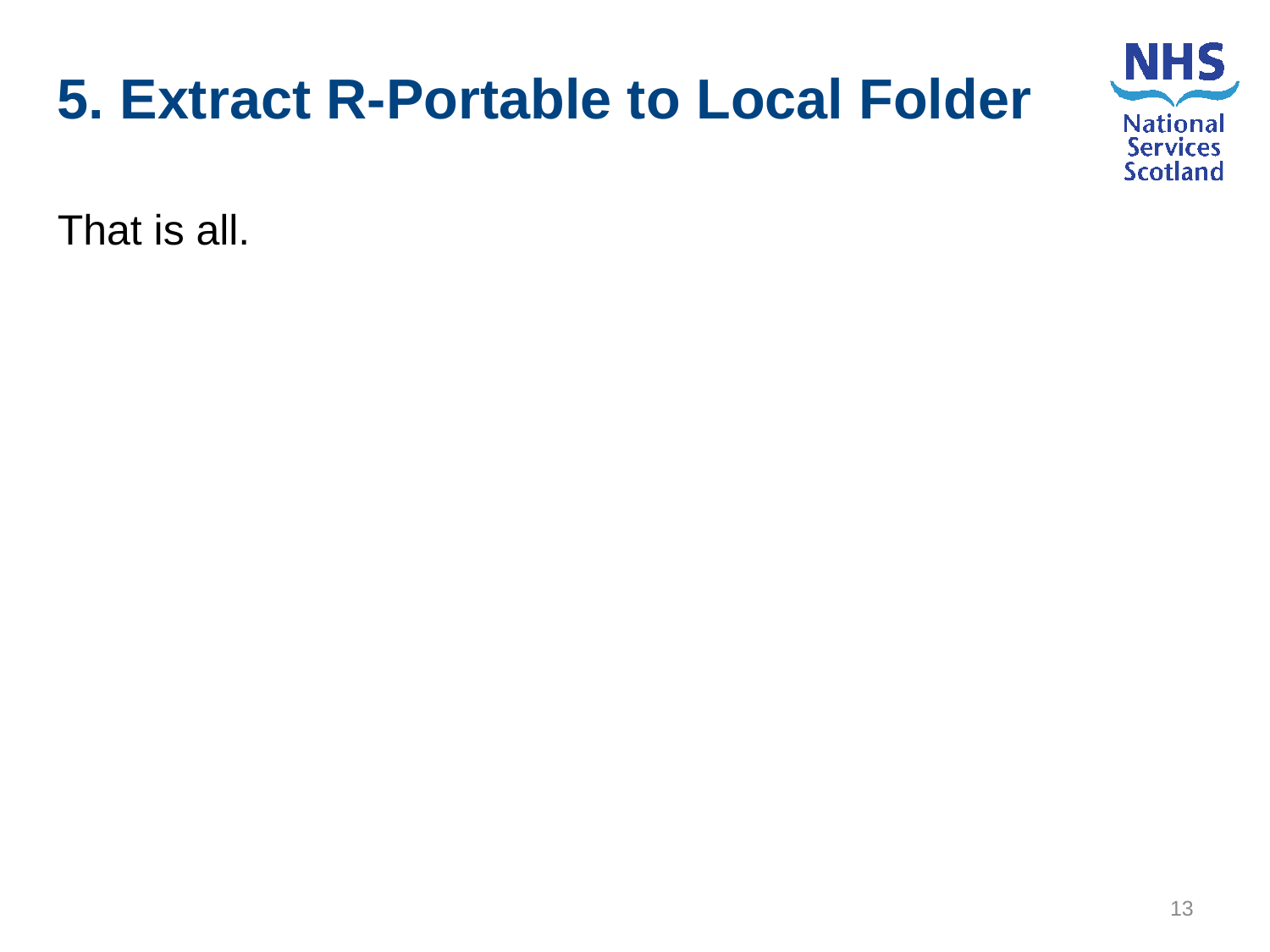

5. Extract R-Portable to Local Folder
That is all.
13